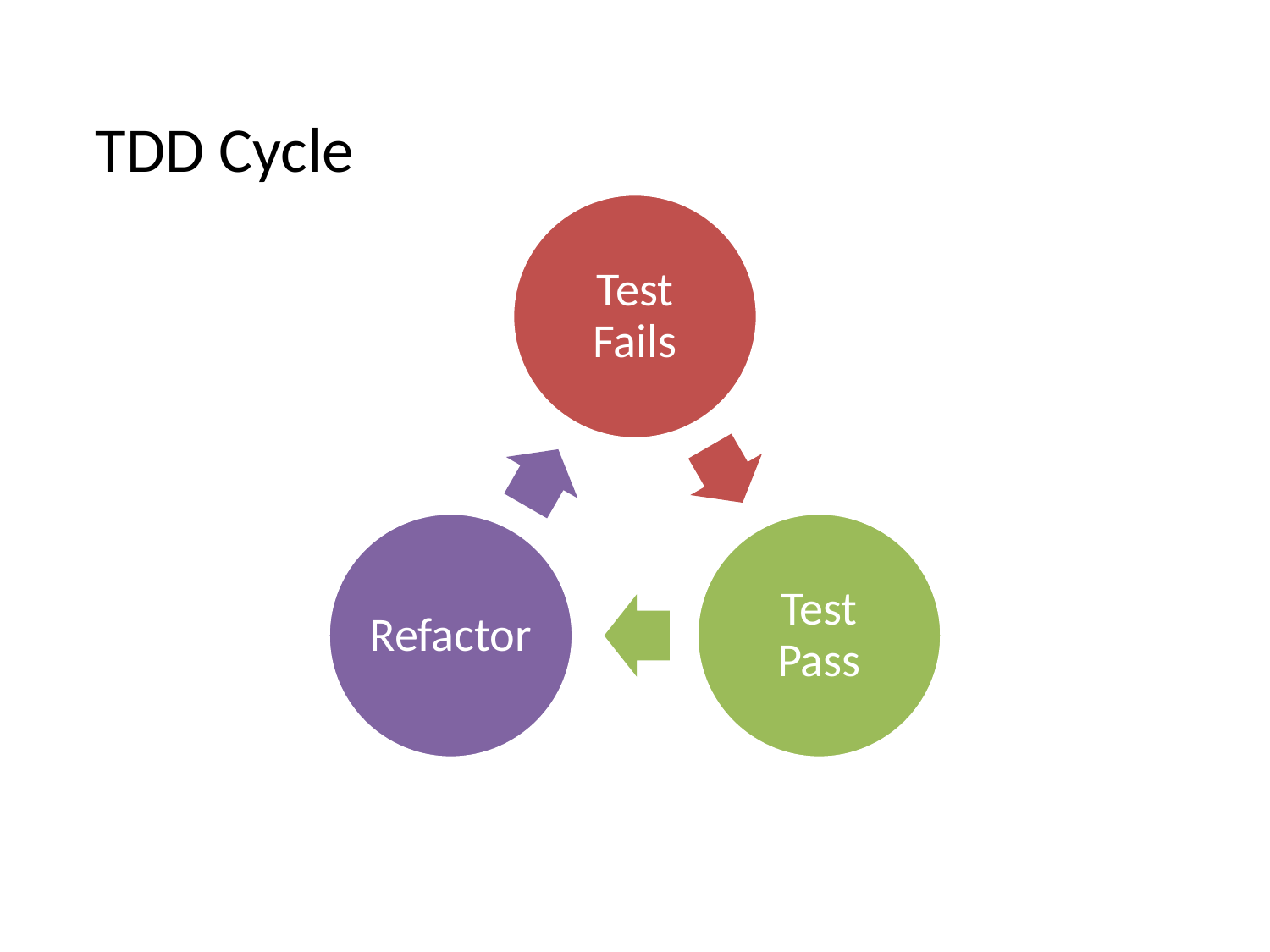

TDD Cycle
Test Fails

Test Pass

Refactor